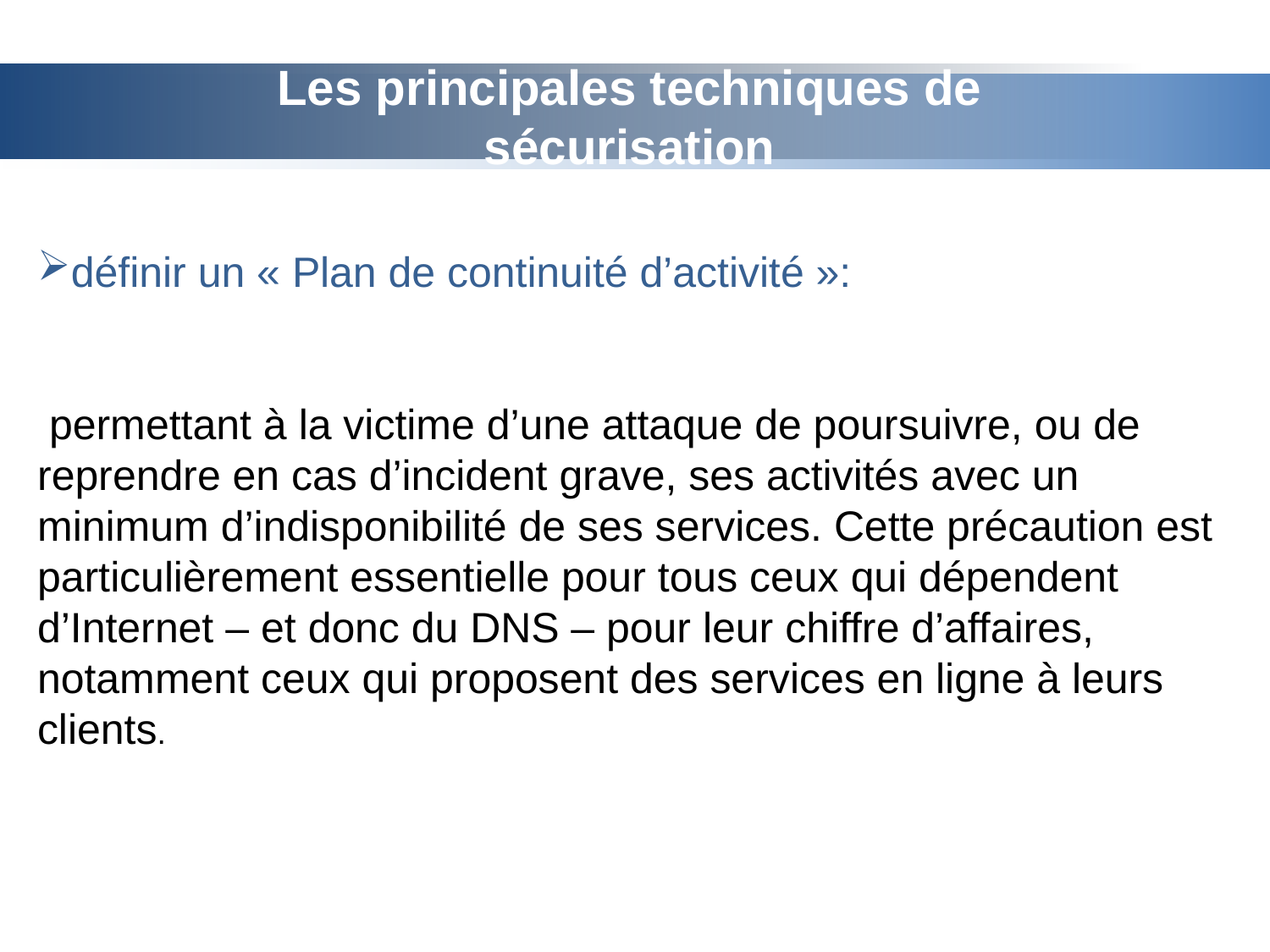

# Les principales techniques de sécurisation

définir un « Plan de continuité d’activité »:

 permettant à la victime d’une attaque de poursuivre, ou de reprendre en cas d’incident grave, ses activités avec un minimum d’indisponibilité de ses services. Cette précaution est particulièrement essentielle pour tous ceux qui dépendent d’Internet – et donc du DNS – pour leur chiffre d’affaires, notamment ceux qui proposent des services en ligne à leurs clients.